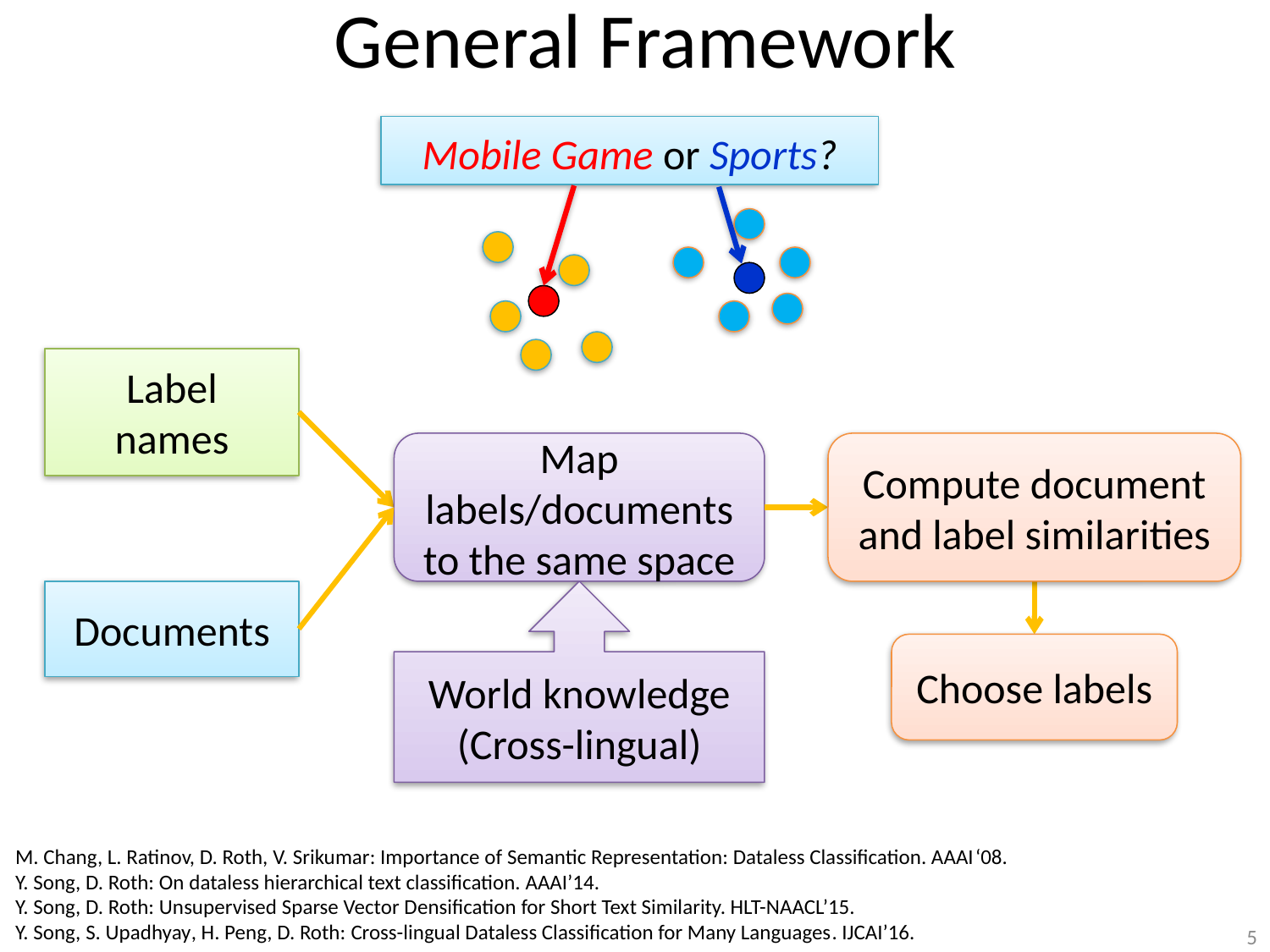

# General Framework
Mobile Game or Sports?

Label
names
Map labels/documents to the same space
Compute document and label similarities
Documents
World knowledge
(Cross-lingual)
Choose labels
M. Chang, L. Ratinov, D. Roth, V. Srikumar: Importance of Semantic Representation: Dataless Classification. AAAI‘08.
Y. Song, D. Roth: On dataless hierarchical text classification. AAAI’14.
Y. Song, D. Roth: Unsupervised Sparse Vector Densification for Short Text Similarity. HLT-NAACL’15.
Y. Song, S. Upadhyay, H. Peng, D. Roth: Cross-lingual Dataless Classification for Many Languages. IJCAI’16.
5